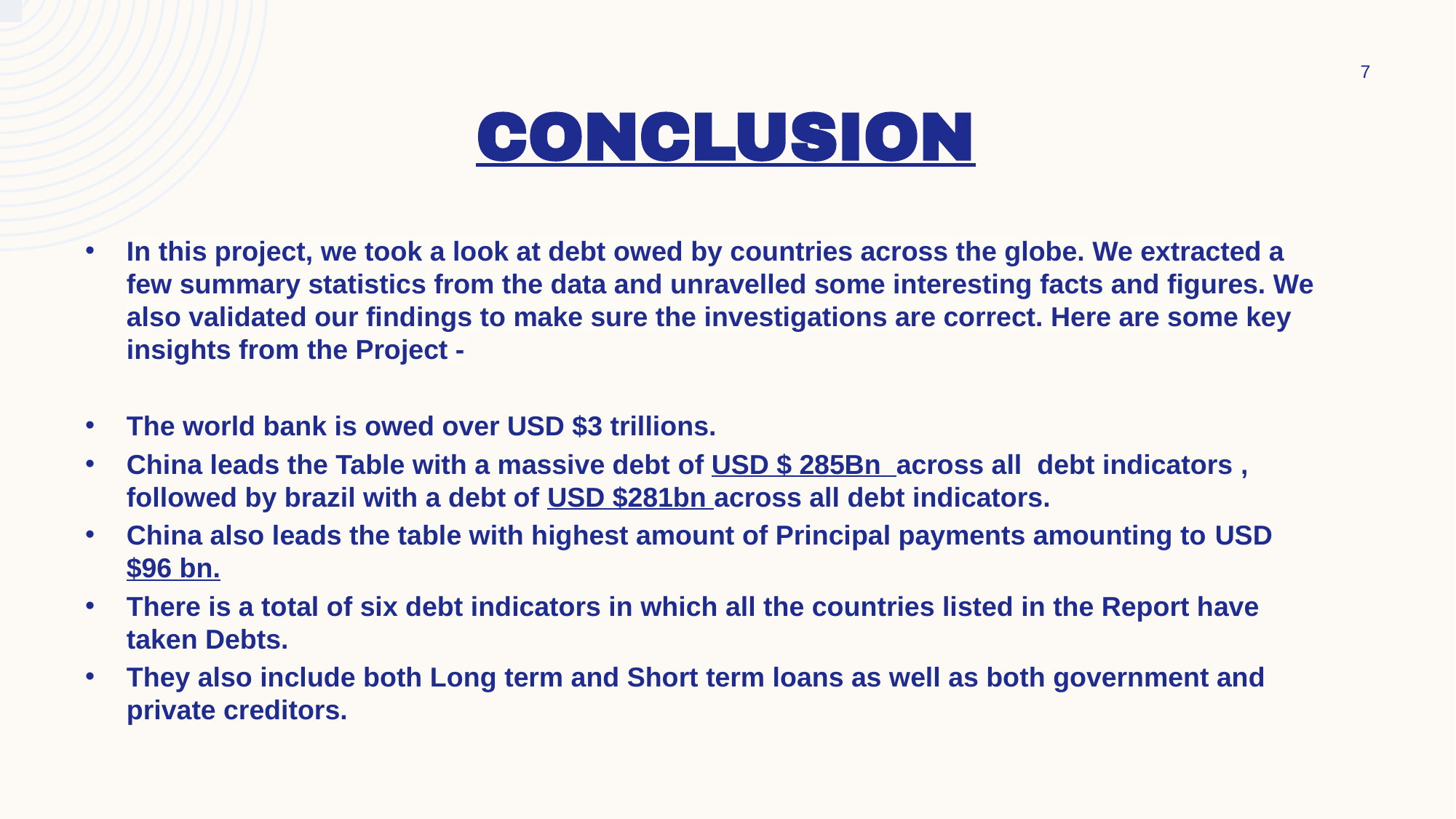

7
# COnclusion
In this project, we took a look at debt owed by countries across the globe. We extracted a few summary statistics from the data and unravelled some interesting facts and figures. We also validated our findings to make sure the investigations are correct. Here are some key insights from the Project -

The world bank is owed over USD $3 trillions.
China leads the Table with a massive debt of USD $ 285Bn  across all  debt indicators , followed by brazil with a debt of USD $281bn across all debt indicators.
China also leads the table with highest amount of Principal payments amounting to USD $96 bn.
There is a total of six debt indicators in which all the countries listed in the Report have taken Debts.
They also include both Long term and Short term loans as well as both government and private creditors.